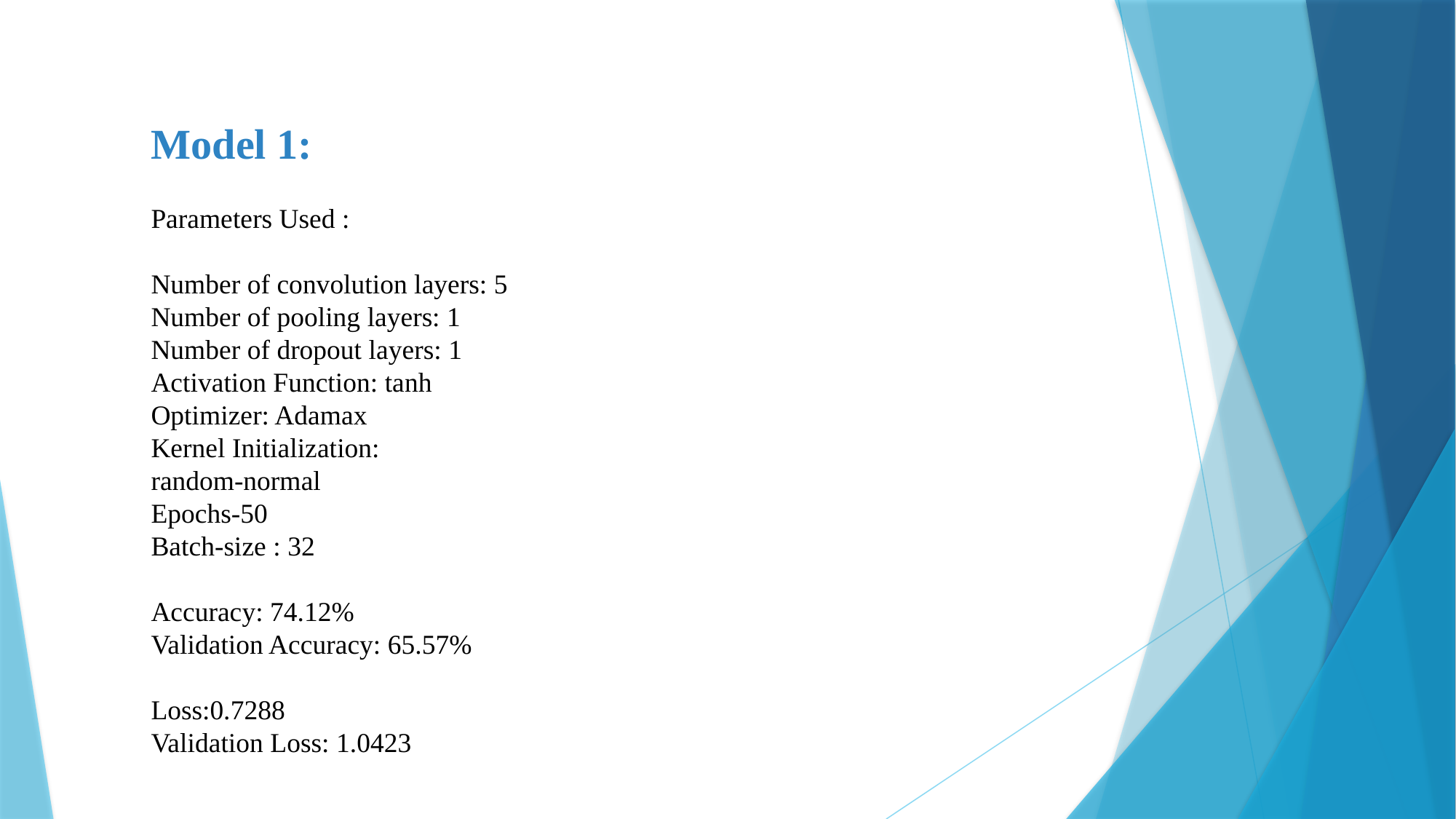

Model 1:

Parameters Used :

Number of convolution layers: 5
Number of pooling layers: 1
Number of dropout layers: 1
Activation Function: tanh
Optimizer: Adamax
Kernel Initialization:
random-normal
Epochs-50
Batch-size : 32

Accuracy: 74.12%
Validation Accuracy: 65.57%

Loss:0.7288
Validation Loss: 1.0423